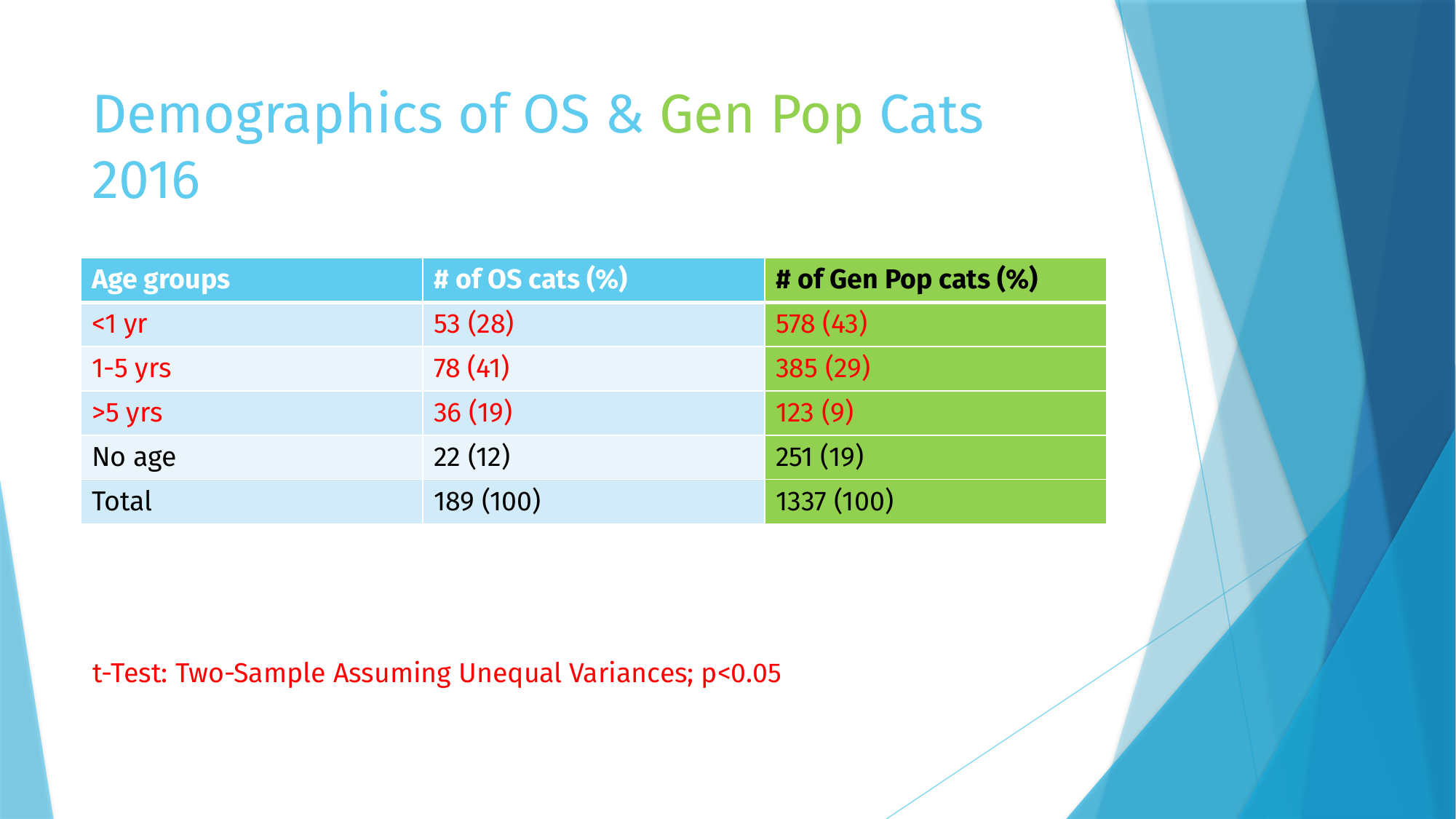

# Demographics of OS & Gen Pop Cats 2016
| Age groups | # of OS cats (%) | # of Gen Pop cats (%) |
| --- | --- | --- |
| <1 yr | 53 (28) | 578 (43) |
| 1-5 yrs | 78 (41) | 385 (29) |
| >5 yrs | 36 (19) | 123 (9) |
| No age | 22 (12) | 251 (19) |
| Total | 189 (100) | 1337 (100) |
t-Test: Two-Sample Assuming Unequal Variances; p<0.05